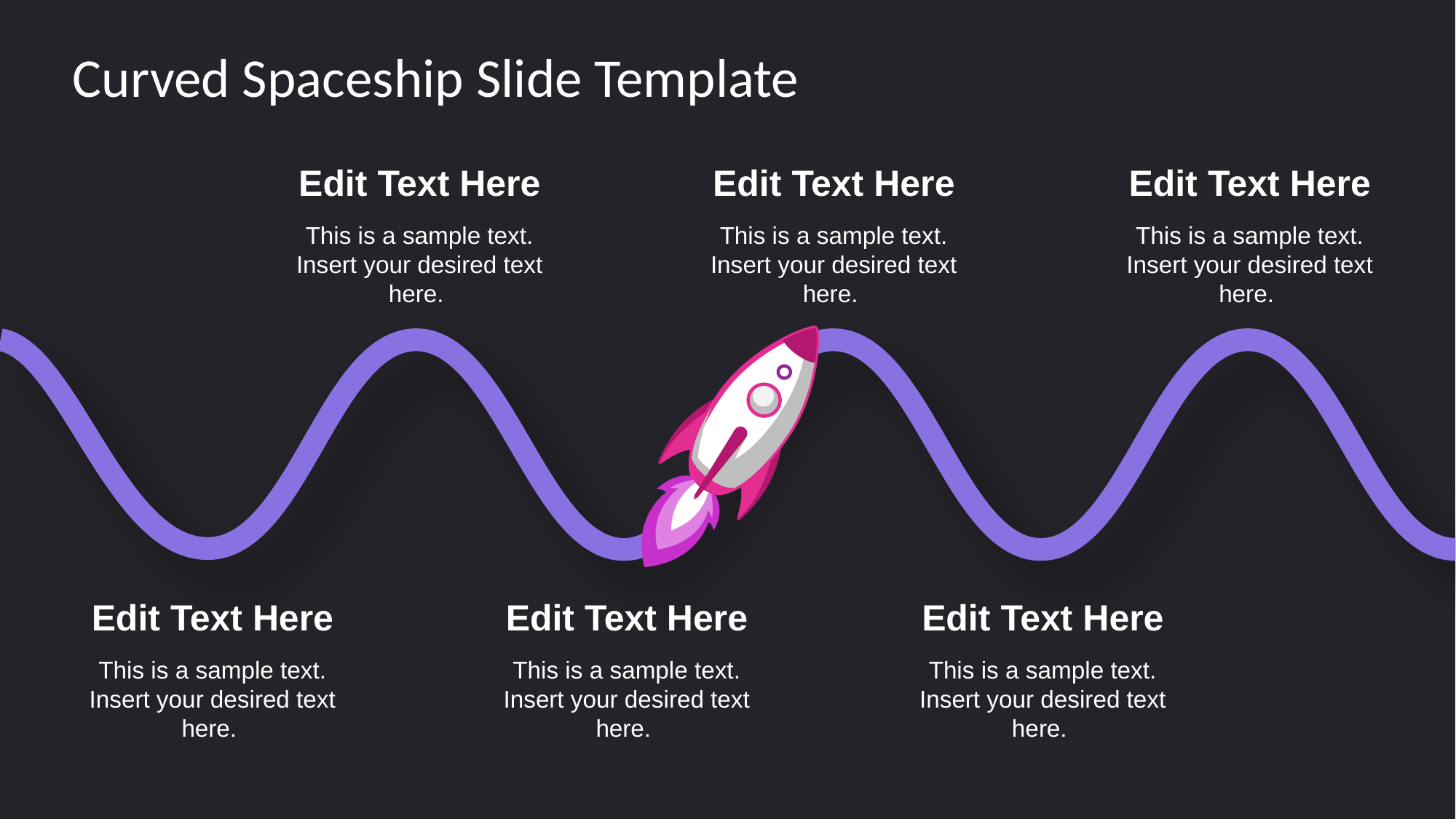

# Curved Spaceship Slide Template
Edit Text Here
This is a sample text. Insert your desired text here.
Edit Text Here
This is a sample text. Insert your desired text here.
Edit Text Here
This is a sample text. Insert your desired text here.

Edit Text Here
This is a sample text. Insert your desired text here.
Edit Text Here
This is a sample text. Insert your desired text here.
Edit Text Here
This is a sample text. Insert your desired text here.